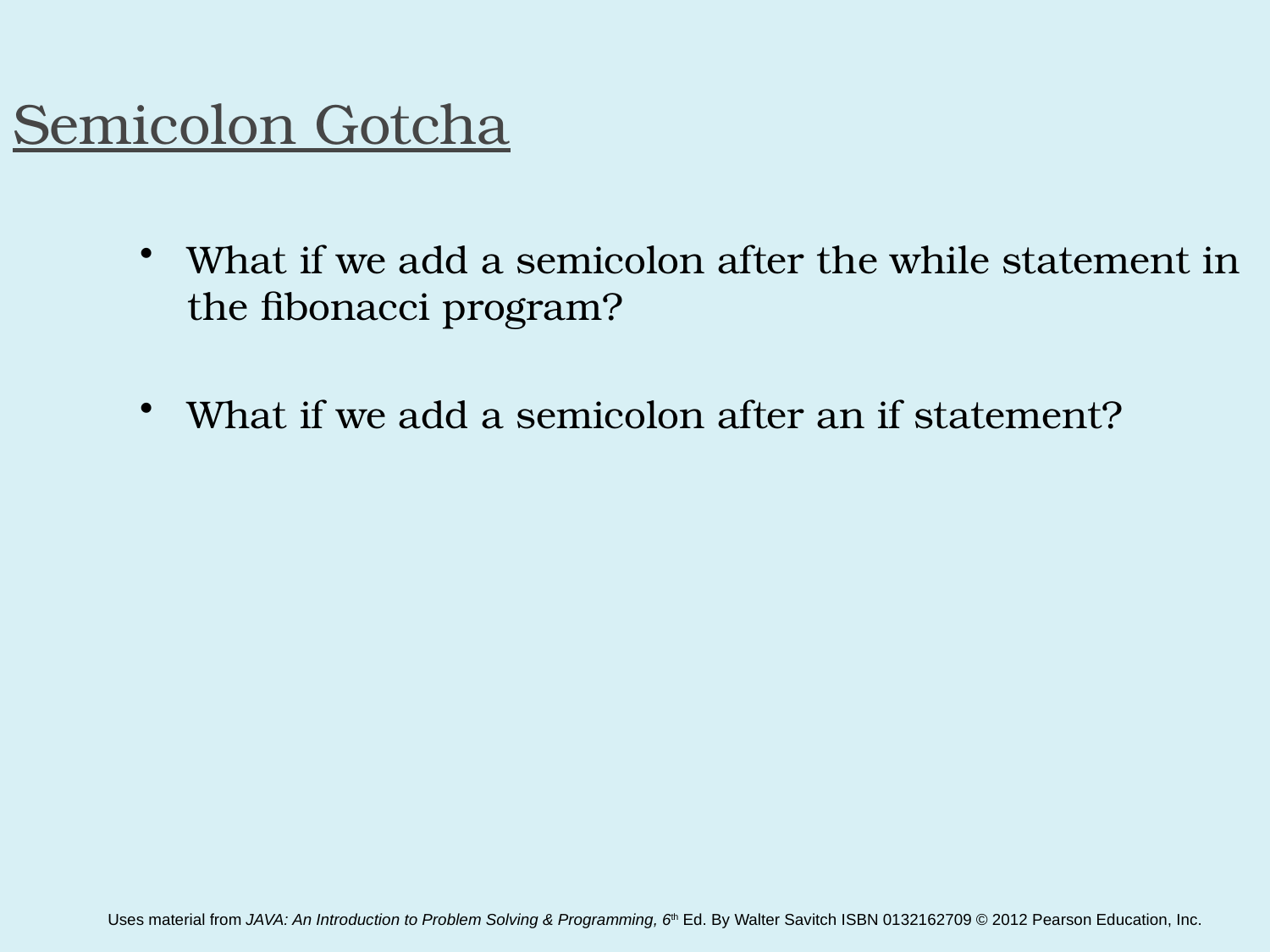

Semicolon Gotcha
What if we add a semicolon after the while statement in the fibonacci program?

What if we add a semicolon after an if statement?